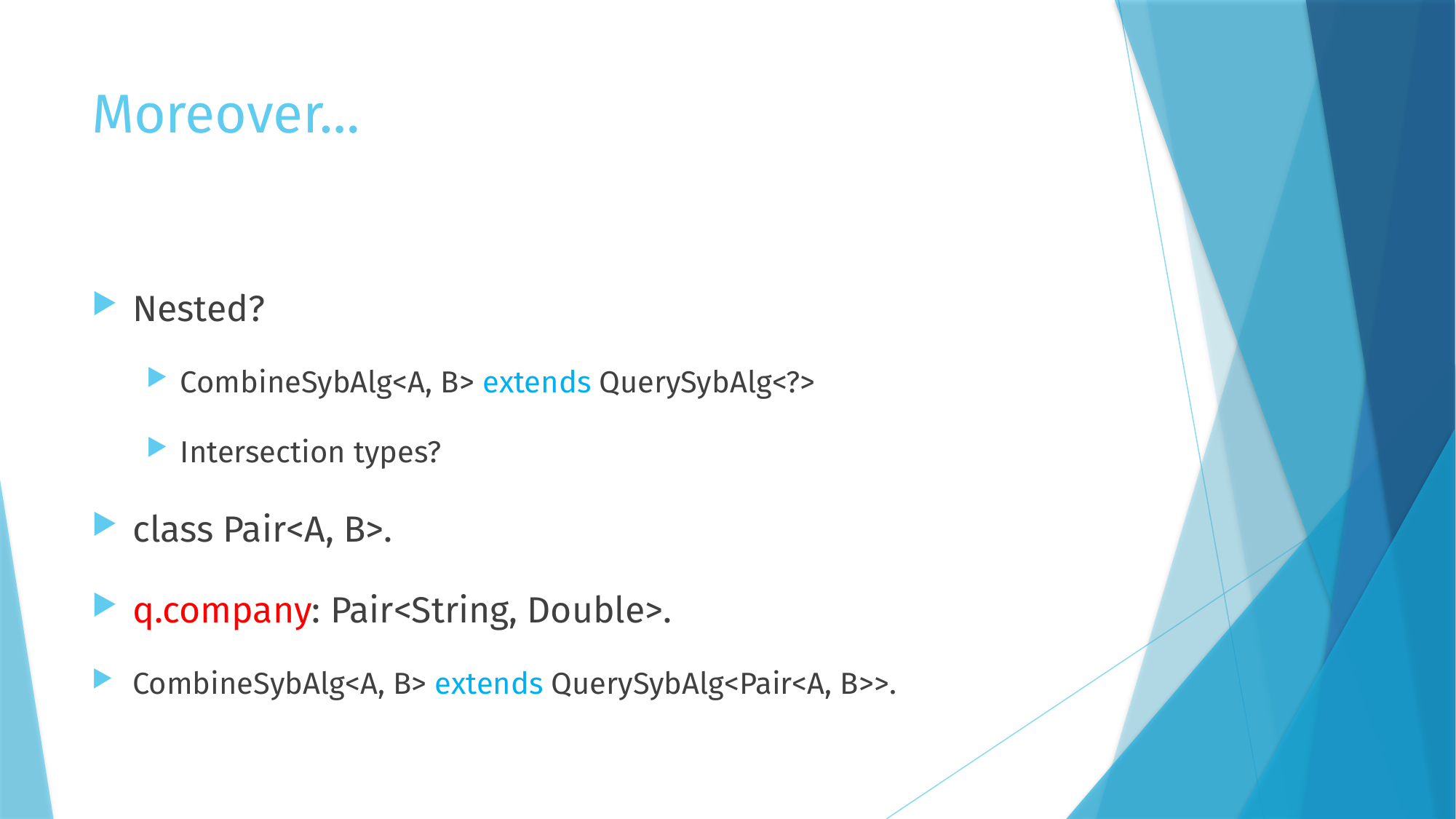

# Moreover…
Nested?
CombineSybAlg<A, B> extends QuerySybAlg<?>
Intersection types?
class Pair<A, B>.
q.company: Pair<String, Double>.
CombineSybAlg<A, B> extends QuerySybAlg<Pair<A, B>>.